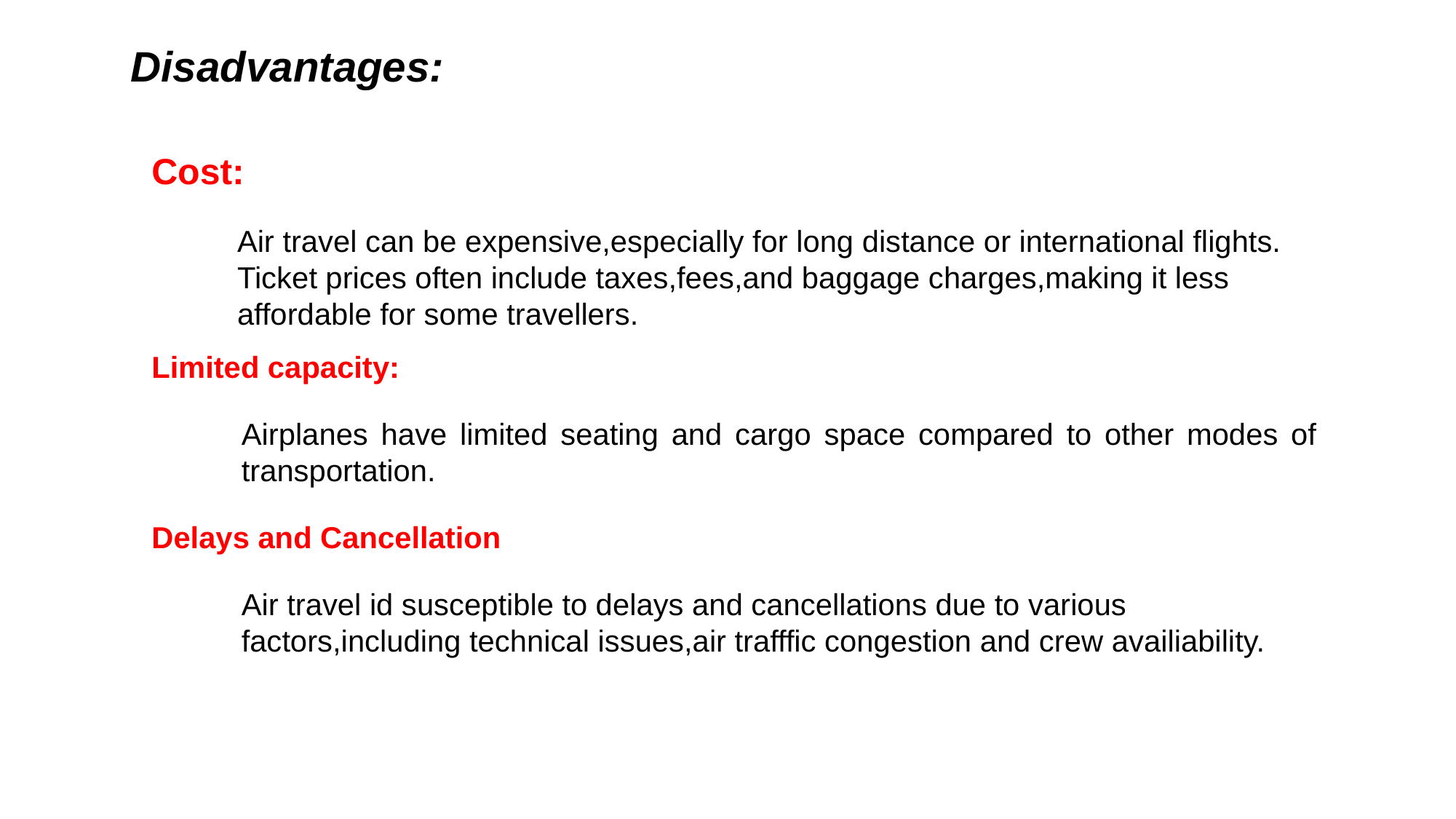

Disadvantages:
Cost:
Air travel can be expensive,especially for long distance or international flights. Ticket prices often include taxes,fees,and baggage charges,making it less affordable for some travellers.

Limited capacity:
Airplanes have limited seating and cargo space compared to other modes of transportation.
Delays and Cancellation
Air travel id susceptible to delays and cancellations due to various factors,including technical issues,air trafffic congestion and crew availiability.